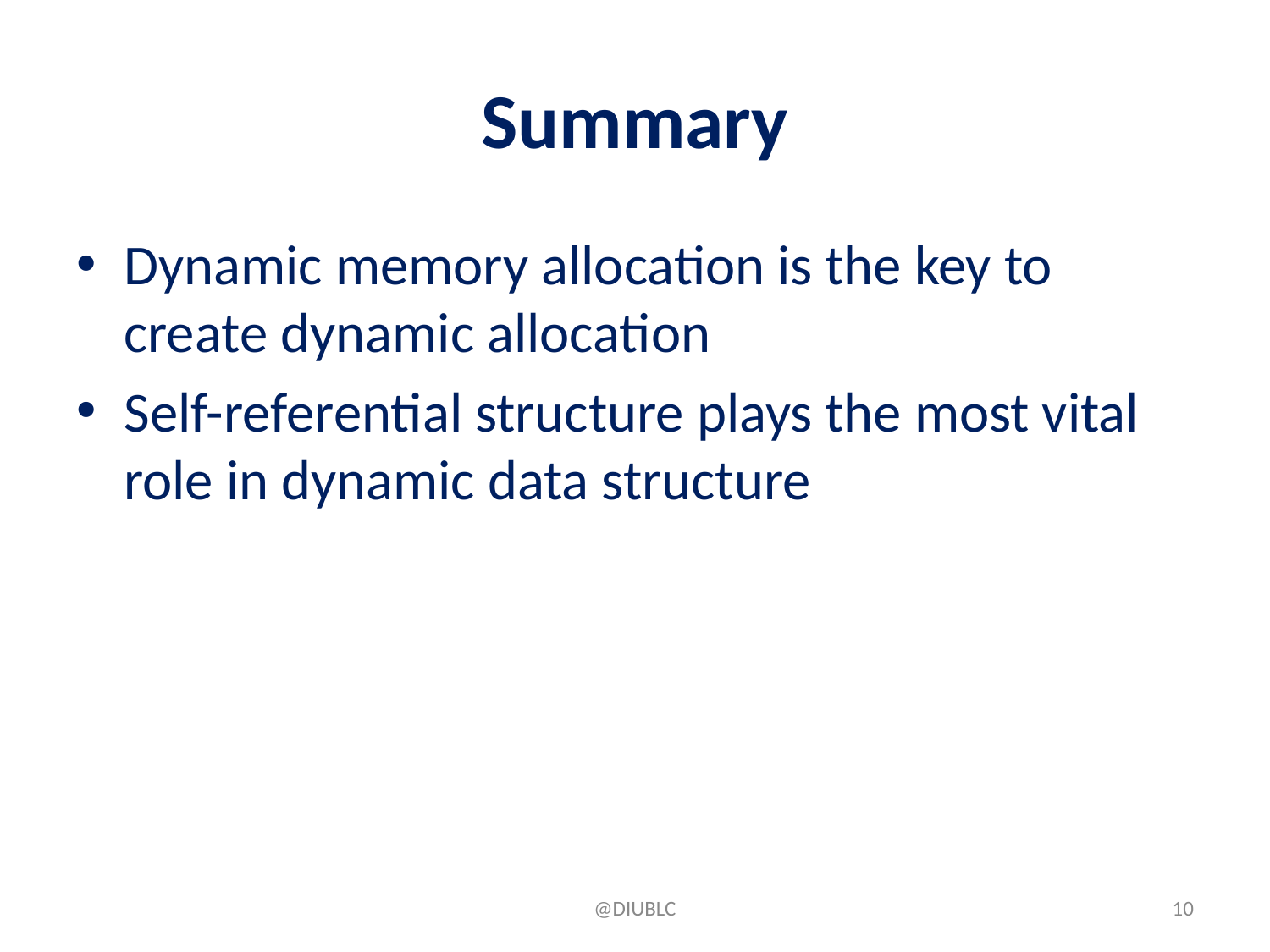

# Summary
Dynamic memory allocation is the key to create dynamic allocation
Self-referential structure plays the most vital role in dynamic data structure
@DIUBLC
10